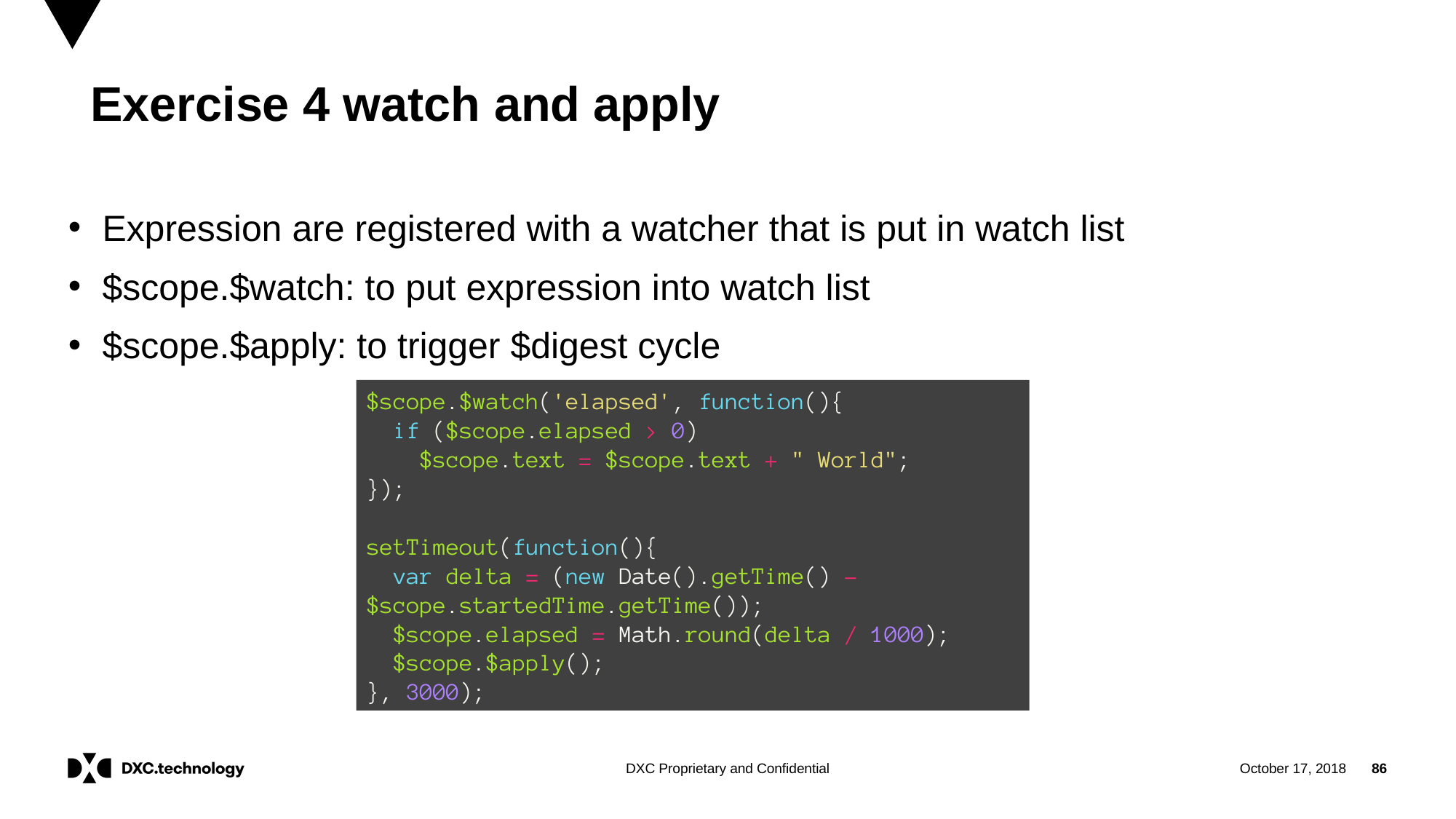

Exercise 4 watch and apply

Expression are registered with a watcher that is put in watch list
$scope.$watch: to put expression into watch list
$scope.$apply: to trigger $digest cycle

$scope.$watch('elapsed', function(){
  if ($scope.elapsed > 0)
    $scope.text = $scope.text + " World";
});

setTimeout(function(){
  var delta = (new Date().getTime() - $scope.startedTime.getTime());
  $scope.elapsed = Math.round(delta / 1000);
  $scope.$apply();
}, 3000);